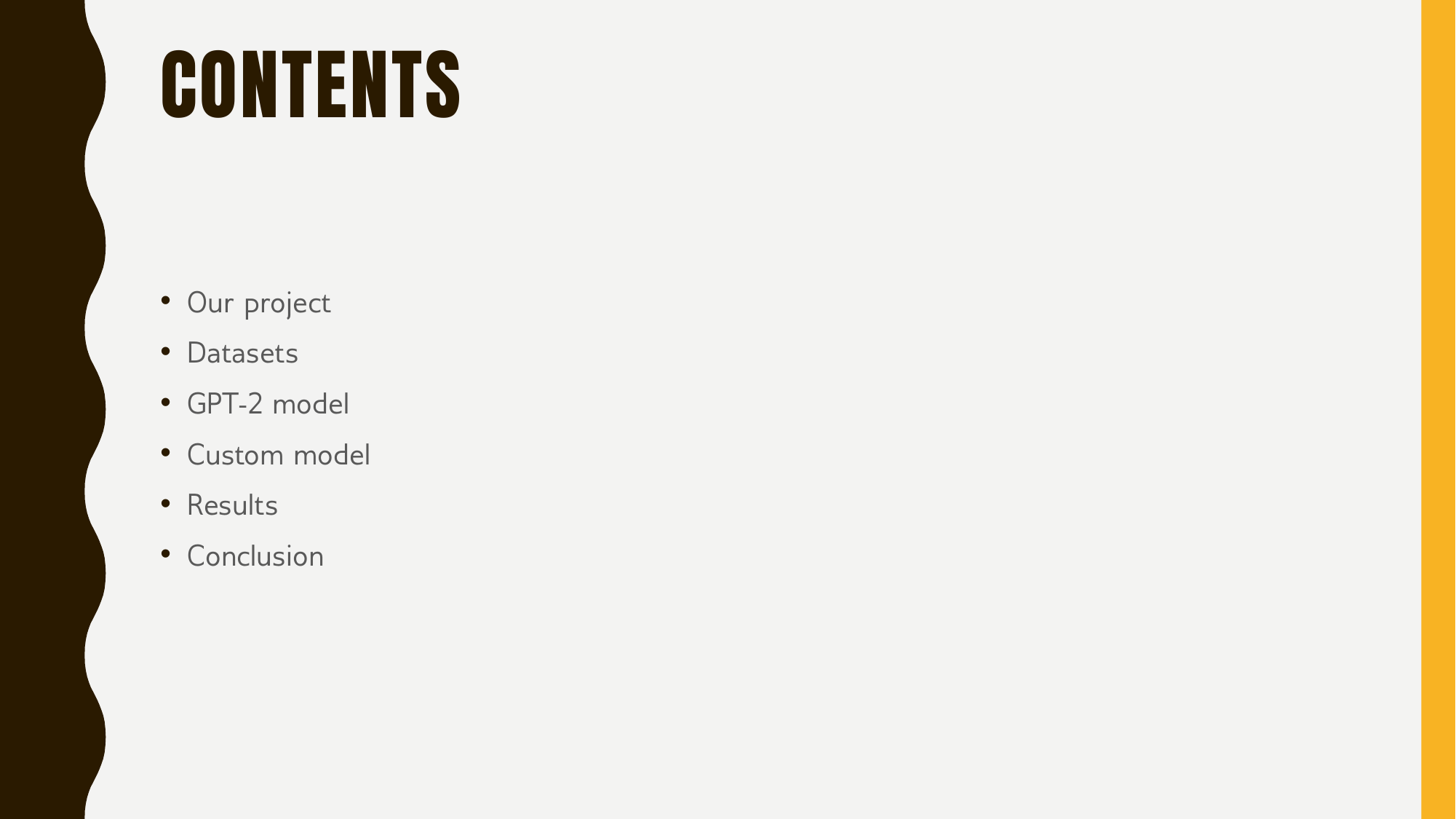

# Contents
Our project
Datasets
GPT-2 model
Custom model
Results
Conclusion